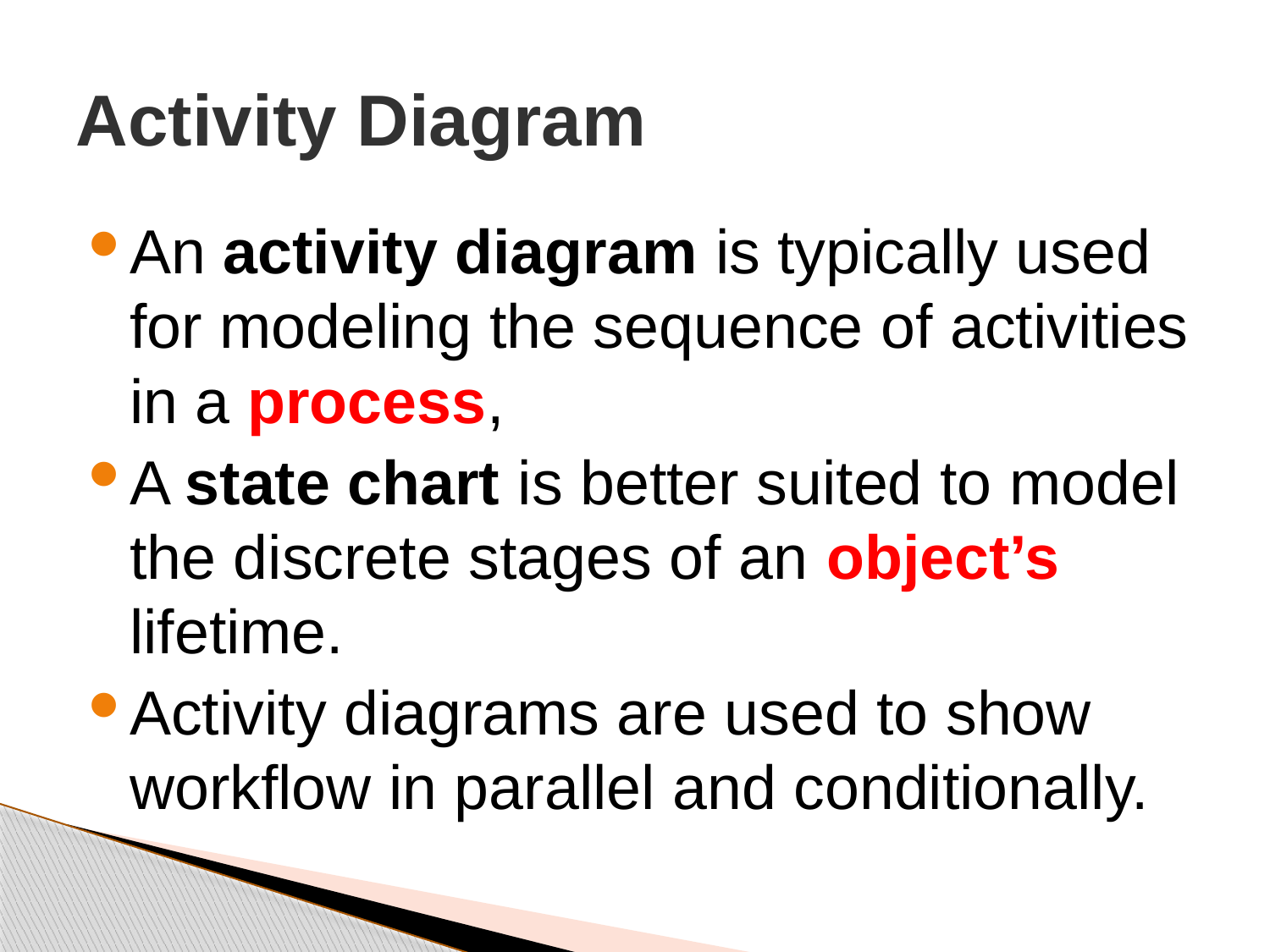

# Activity Diagram
An activity diagram is typically used for modeling the sequence of activities in a process,
A state chart is better suited to model the discrete stages of an object’s lifetime.
Activity diagrams are used to show workflow in parallel and conditionally.